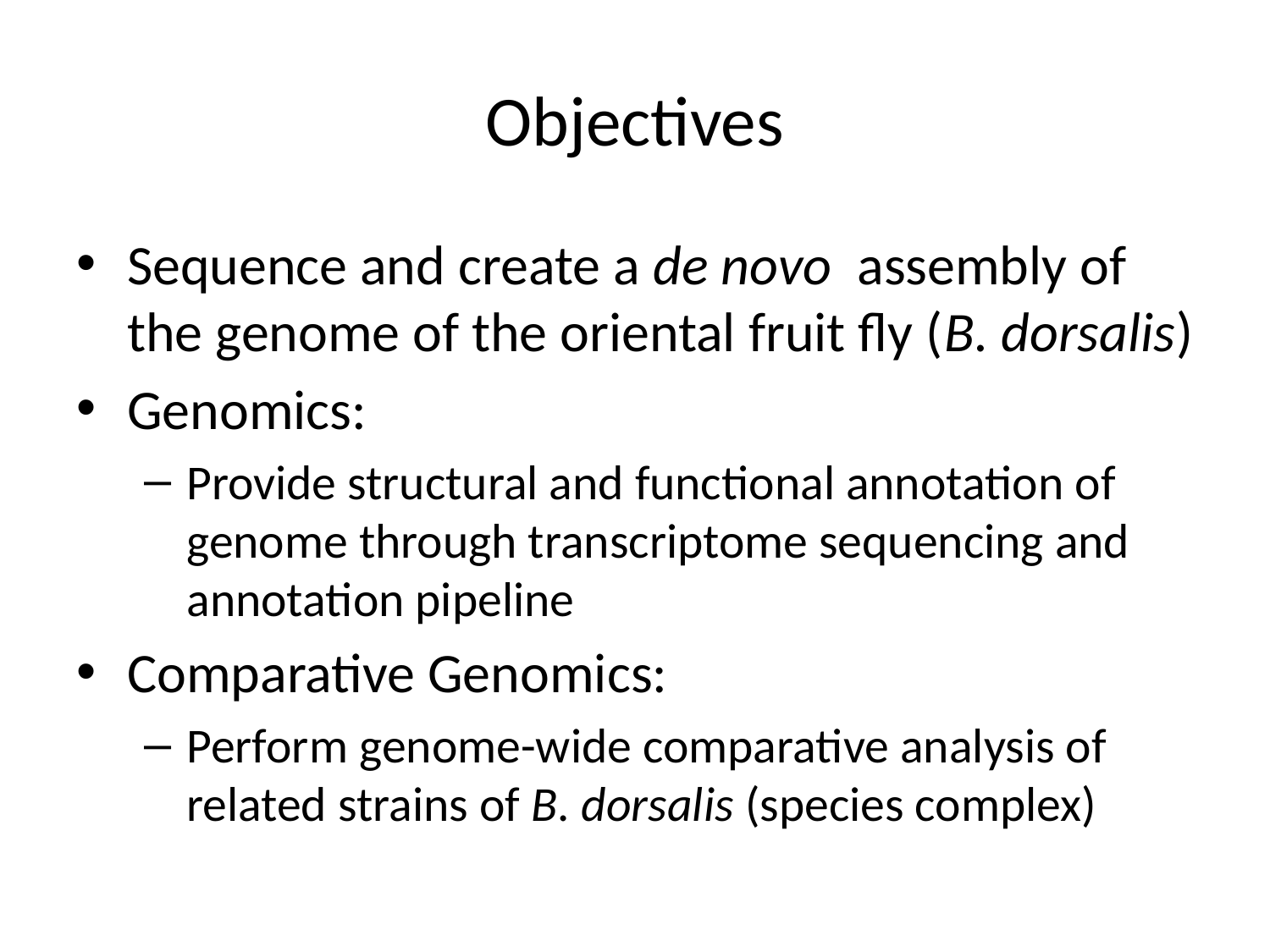

# Objectives
Sequence and create a de novo  assembly of the genome of the oriental fruit fly (B. dorsalis)
Genomics:
Provide structural and functional annotation of genome through transcriptome sequencing and annotation pipeline
Comparative Genomics:
Perform genome-wide comparative analysis of related strains of B. dorsalis (species complex)